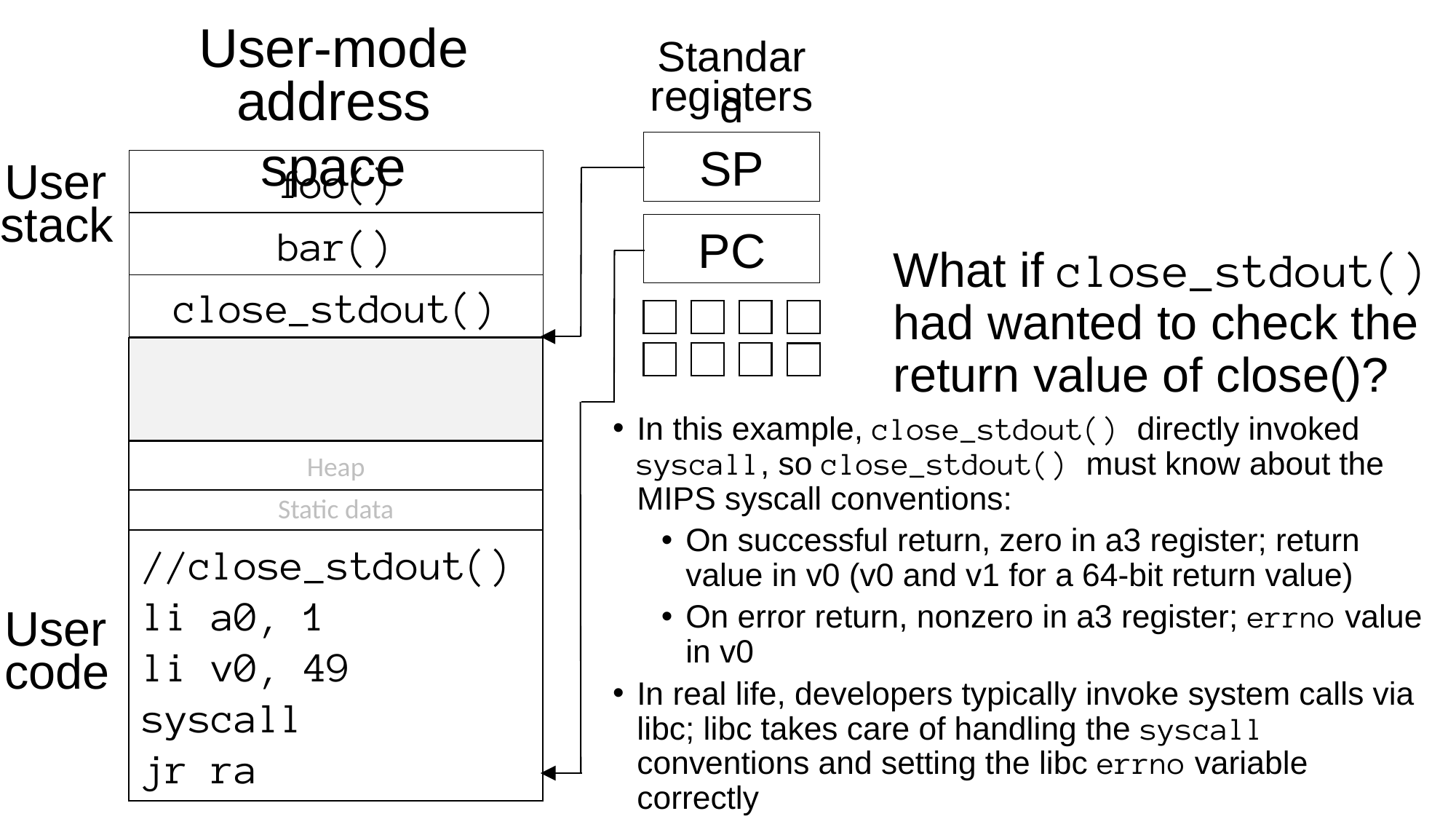

User-mode
address space
Standard
registers
SP
User
stack
foo()
bar()
PC
What if close_stdout() had wanted to check the return value of close()?
close_stdout()

In this example, close_stdout() directly invoked syscall, so close_stdout() must know about the MIPS syscall conventions:
On successful return, zero in a3 register; return value in v0 (v0 and v1 for a 64-bit return value)
On error return, nonzero in a3 register; errno value in v0
In real life, developers typically invoke system calls via libc; libc takes care of handling the syscall conventions and setting the libc errno variable correctly
Heap
Static data

//close_stdout()
li a0, 1
li v0, 49
syscall
jr ra
User
code